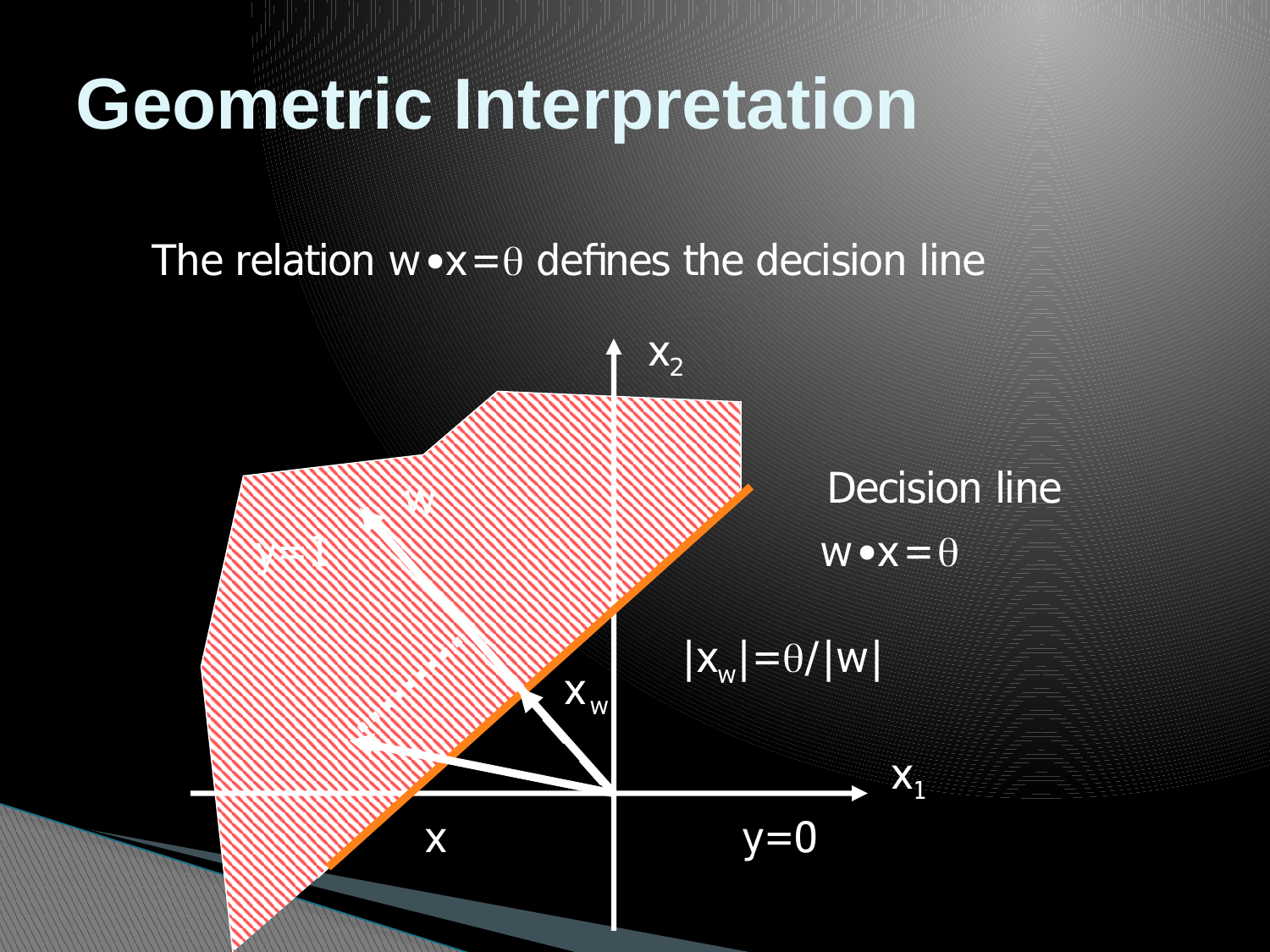

# Geometric Interpretation
The relation w•x=θ defines the decision line
x2

Decision line
w

y=1
w•x=θ
|xw|=θ/|w|

xw

x1

x
y=0